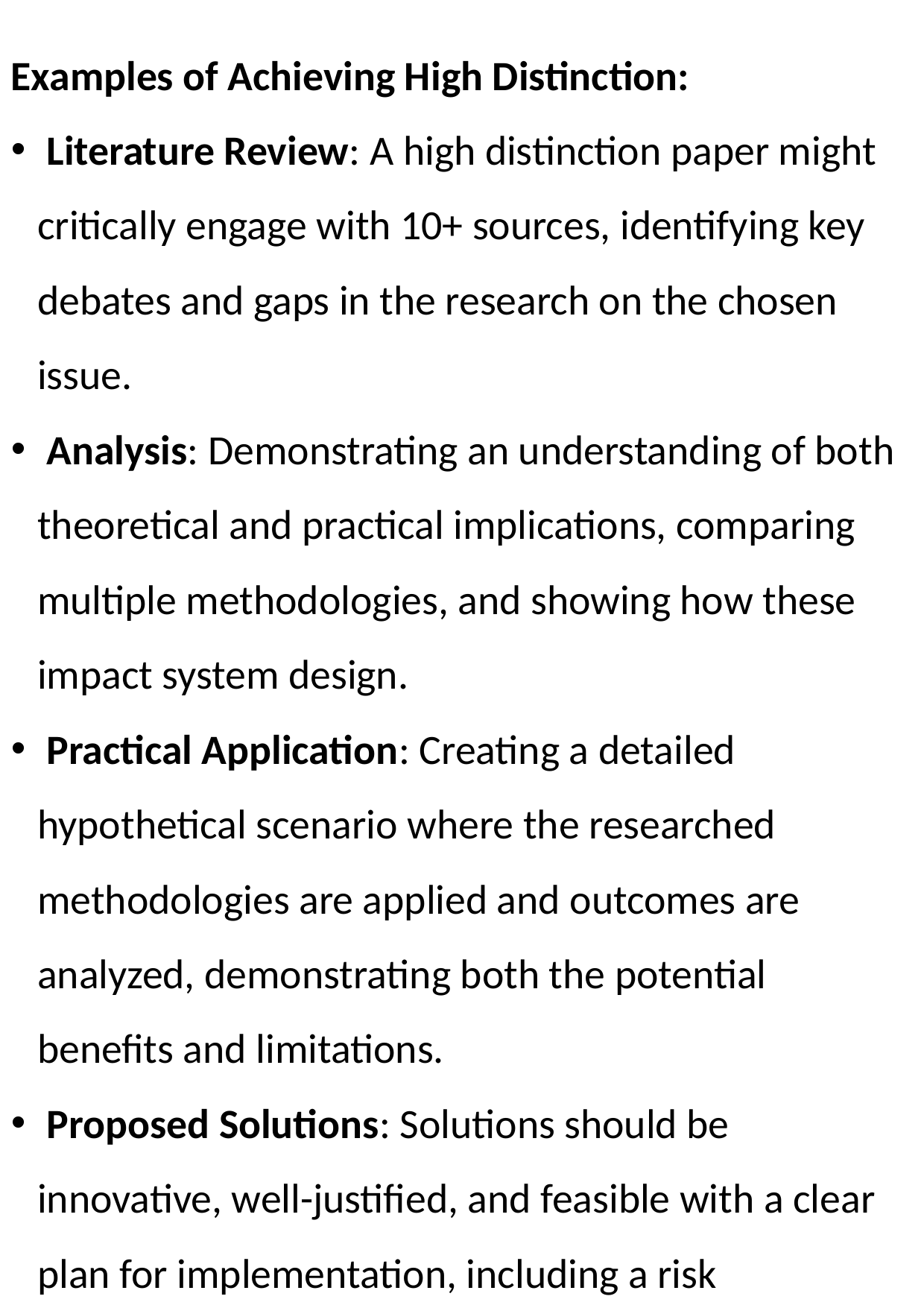

Examples of Achieving High Distinction:
 Literature Review: A high distinction paper might critically engage with 10+ sources, identifying key debates and gaps in the research on the chosen issue.
 Analysis: Demonstrating an understanding of both theoretical and practical implications, comparing multiple methodologies, and showing how these impact system design.
 Practical Application: Creating a detailed hypothetical scenario where the researched methodologies are applied and outcomes are analyzed, demonstrating both the potential benefits and limitations.
 Proposed Solutions: Solutions should be innovative, well-justified, and feasible with a clear plan for implementation, including a risk assessment.
08